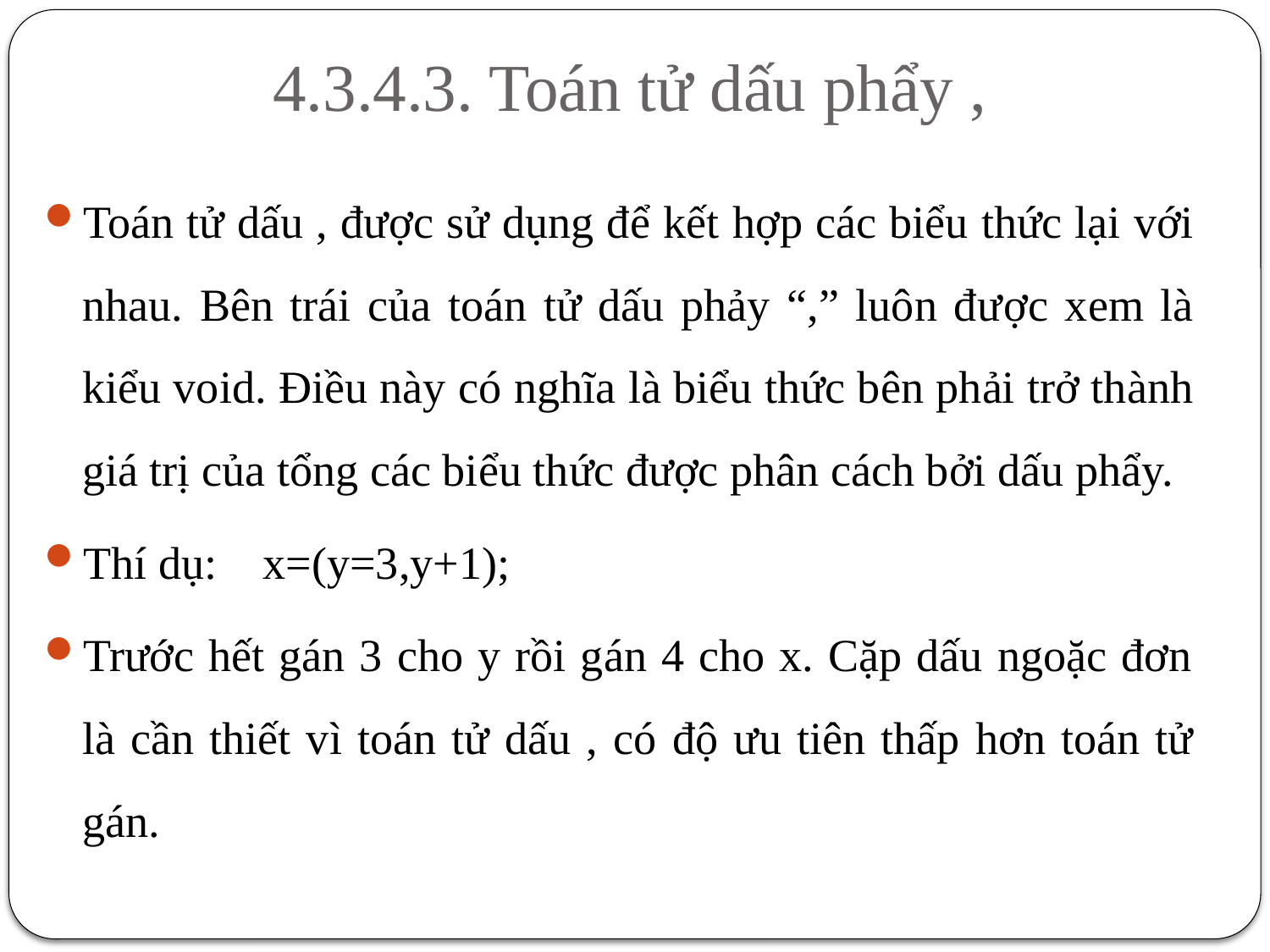

# 4.3.4.3. Toán tử dấu phẩy ,
Toán tử dấu , được sử dụng để kết hợp các biểu thức lại với nhau. Bên trái của toán tử dấu phảy “,” luôn được xem là kiểu void. Điều này có nghĩa là biểu thức bên phải trở thành giá trị của tổng các biểu thức được phân cách bởi dấu phẩy.
Thí dụ:    x=(y=3,y+1);
Trước hết gán 3 cho y rồi gán 4 cho x. Cặp dấu ngoặc đơn là cần thiết vì toán tử dấu , có độ ưu tiên thấp hơn toán tử gán.